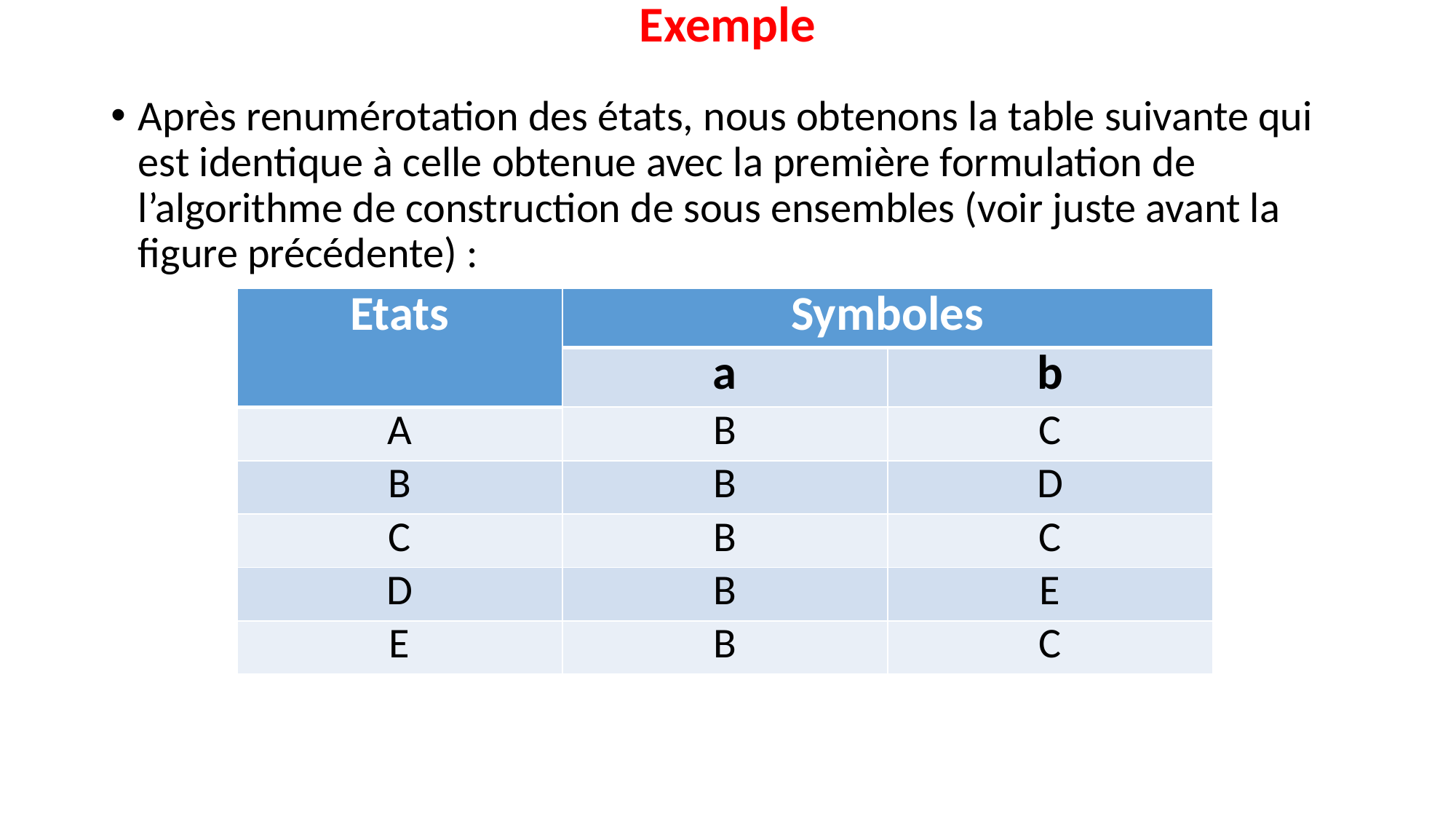

# Exemple
Après renumérotation des états, nous obtenons la table suivante qui est identique à celle obtenue avec la première formulation de l’algorithme de construction de sous ensembles (voir juste avant la figure précédente) :
| Etats | Symboles |  |
| --- | --- | --- |
|  | a | b |
| A | B | C |
| B | B | D |
| C | B | C |
| D | B | E |
| E | B | C |